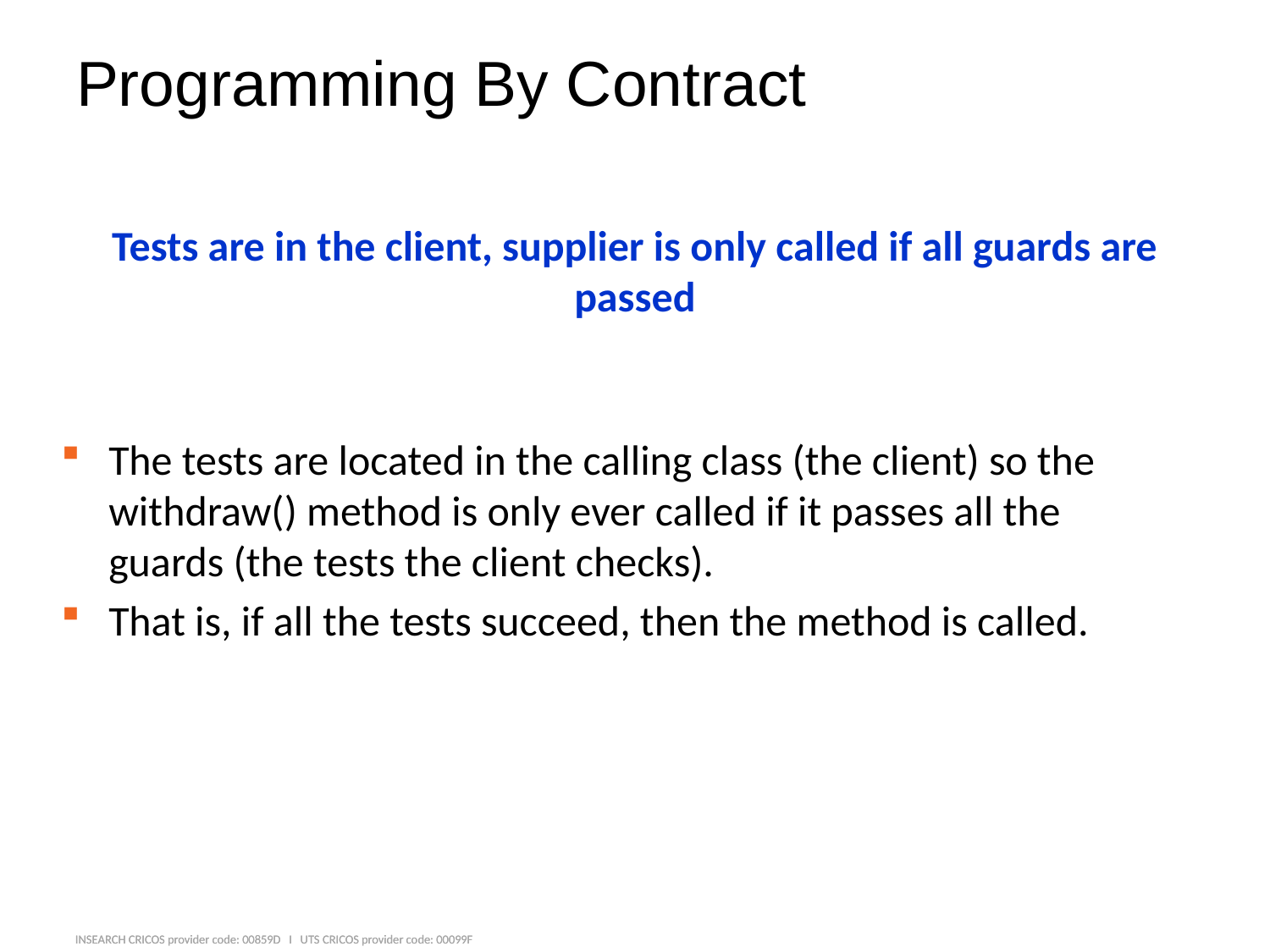

# Programming By Contract
Tests are in the client, supplier is only called if all guards are passed
The tests are located in the calling class (the client) so the withdraw() method is only ever called if it passes all the guards (the tests the client checks).
That is, if all the tests succeed, then the method is called.